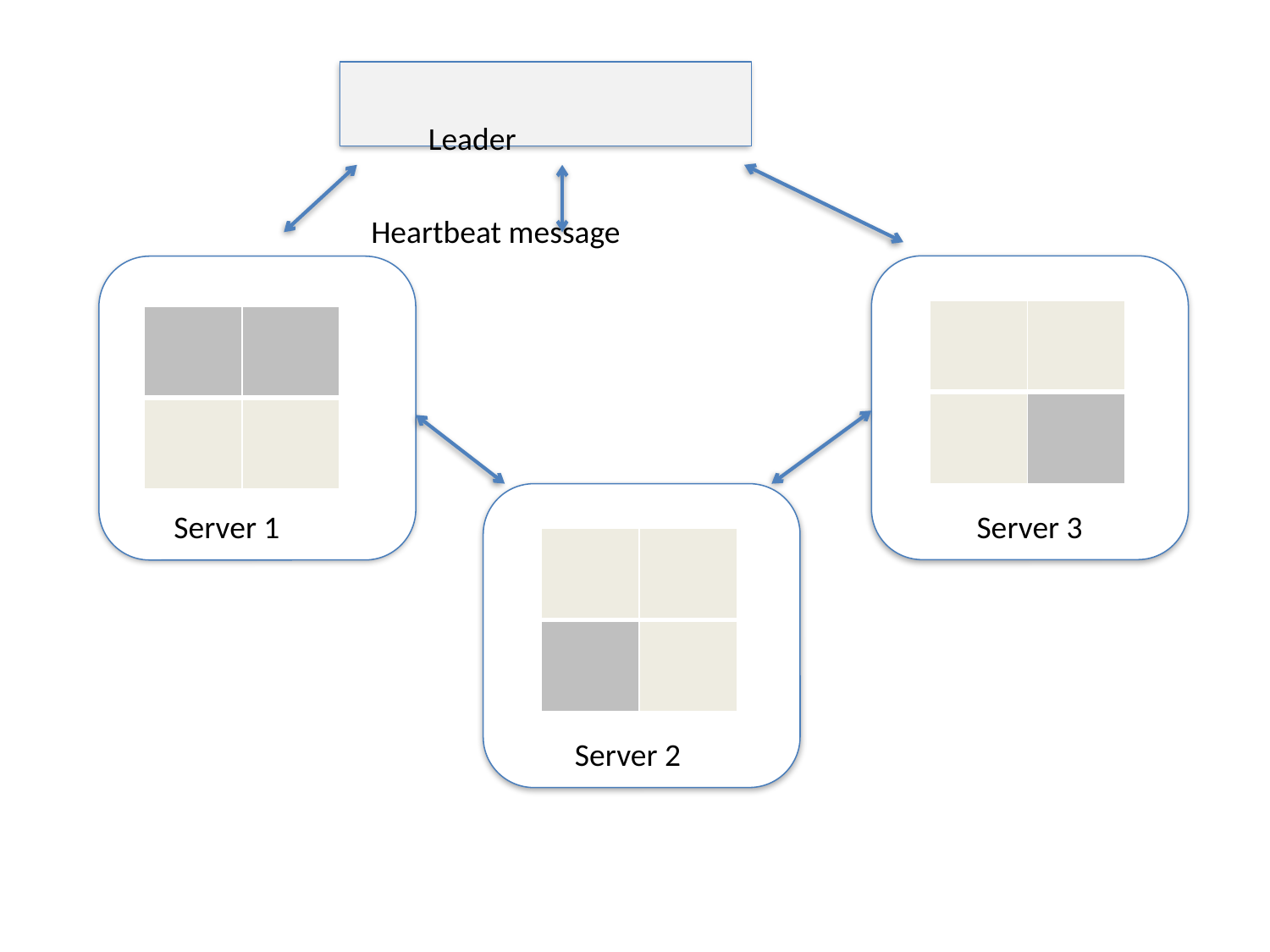

#

	Leader
Heartbeat message

|  |  |
| --- | --- |
|  |  |
|  |  |
| --- | --- |
|  |  |

Server 1
Server 3
|  |  |
| --- | --- |
|  |  |
Server 2